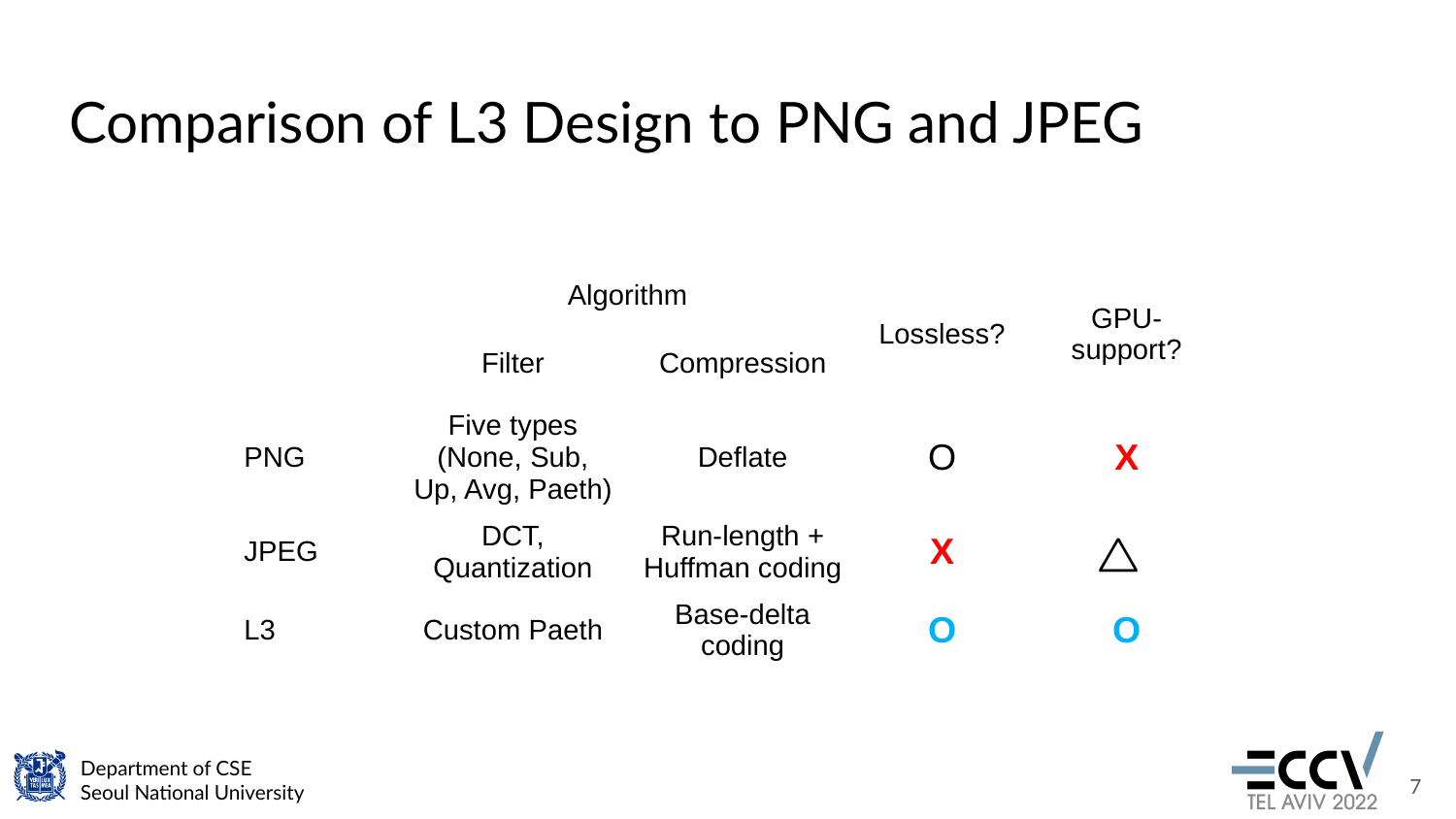

# Comparison of L3 Design to PNG and JPEG

|  | Algorithm |  | Lossless? | GPU-support? |
| --- | --- | --- | --- | --- |
|  | Filter | Compression |  |  |
| PNG | Five types (None, Sub, Up, Avg, Paeth) | Deflate | O | X |
| JPEG | DCT, Quantization | Run-length + Huffman coding | X | ⃤ |
| L3 | Custom Paeth | Base-delta coding | O | O |
7